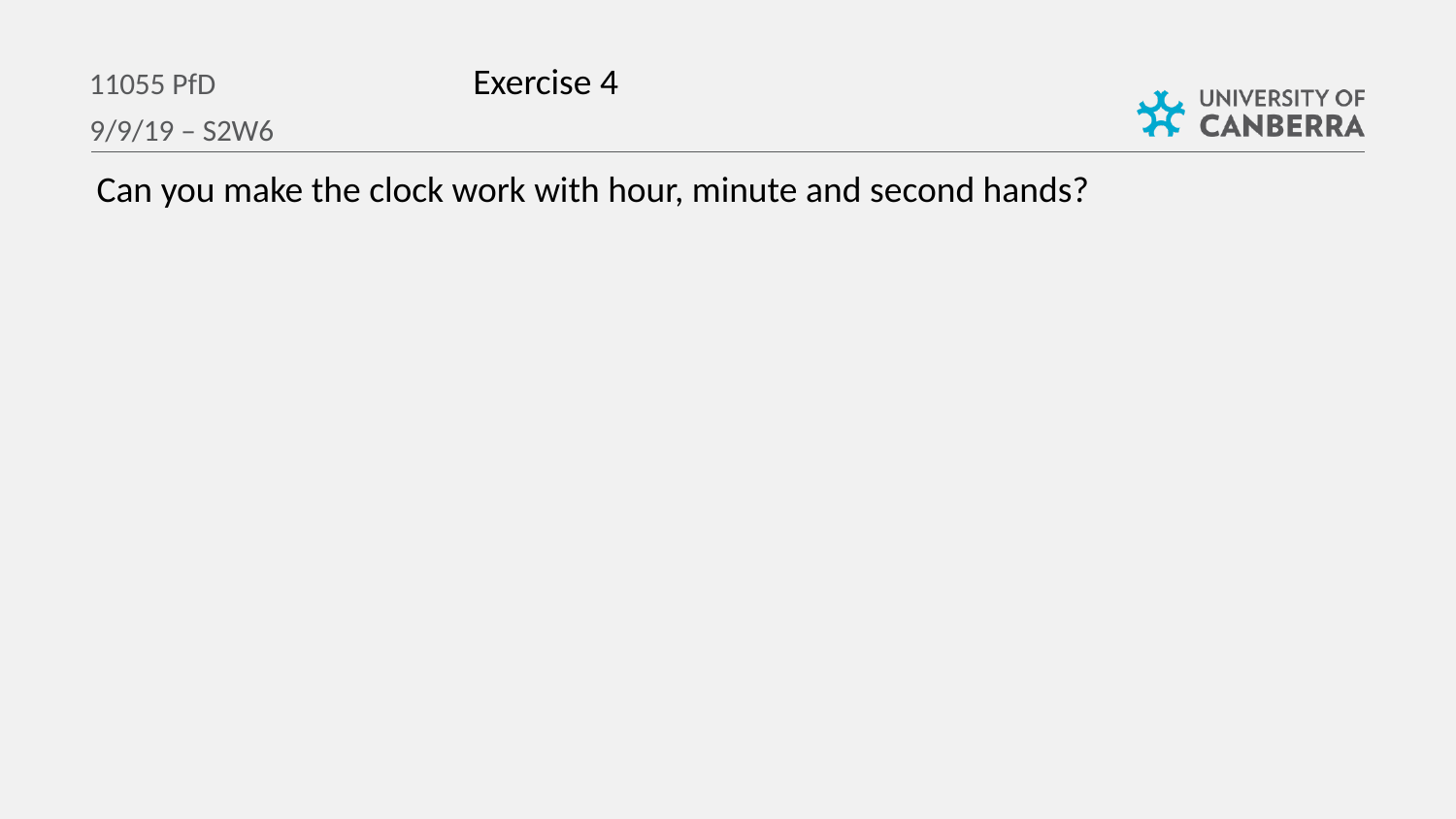

Exercise 4
11055 PfD
9/9/19 – S2W6
Can you make the clock work with hour, minute and second hands?